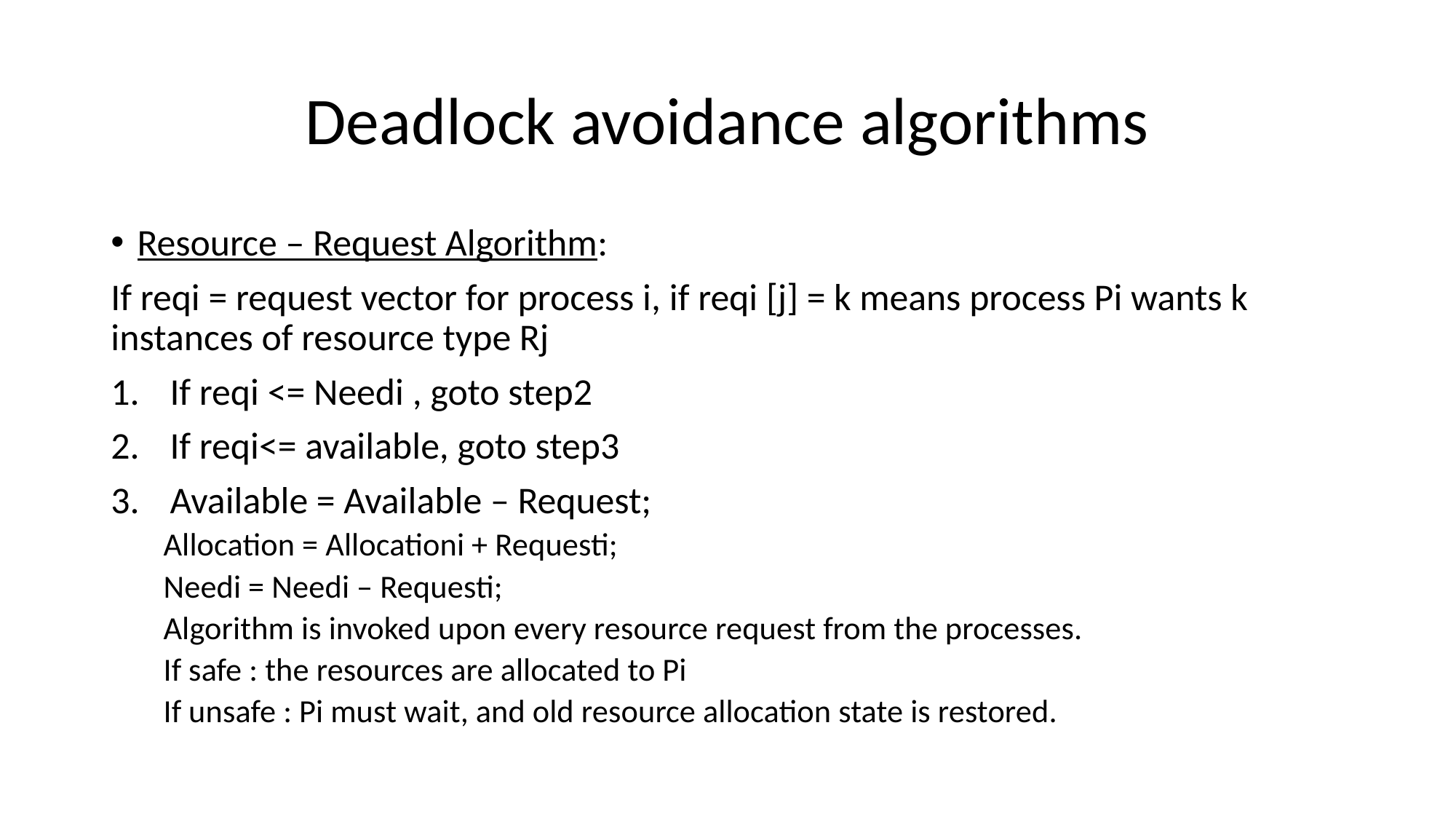

# Deadlock avoidance algorithms
Resource – Request Algorithm:
If reqi = request vector for process i, if reqi [j] = k means process Pi wants k instances of resource type Rj
If reqi <= Needi , goto step2
If reqi<= available, goto step3
Available = Available – Request;
Allocation = Allocationi + Requesti;
Needi = Needi – Requesti;
Algorithm is invoked upon every resource request from the processes.
If safe : the resources are allocated to Pi
If unsafe : Pi must wait, and old resource allocation state is restored.